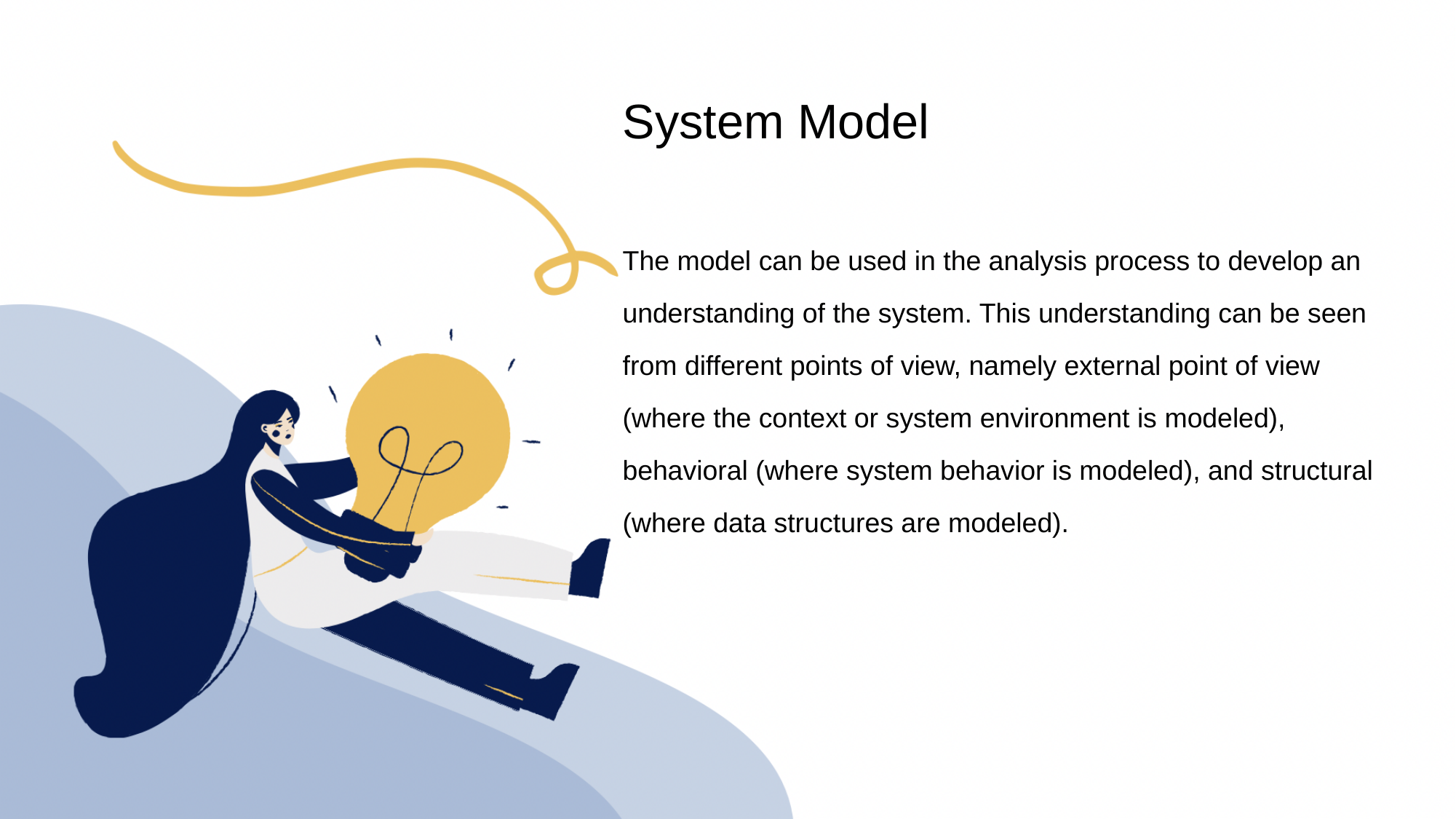

# System Model
The model can be used in the analysis process to develop an understanding of the system. This understanding can be seen from different points of view, namely external point of view (where the context or system environment is modeled), behavioral (where system behavior is modeled), and structural (where data structures are modeled).